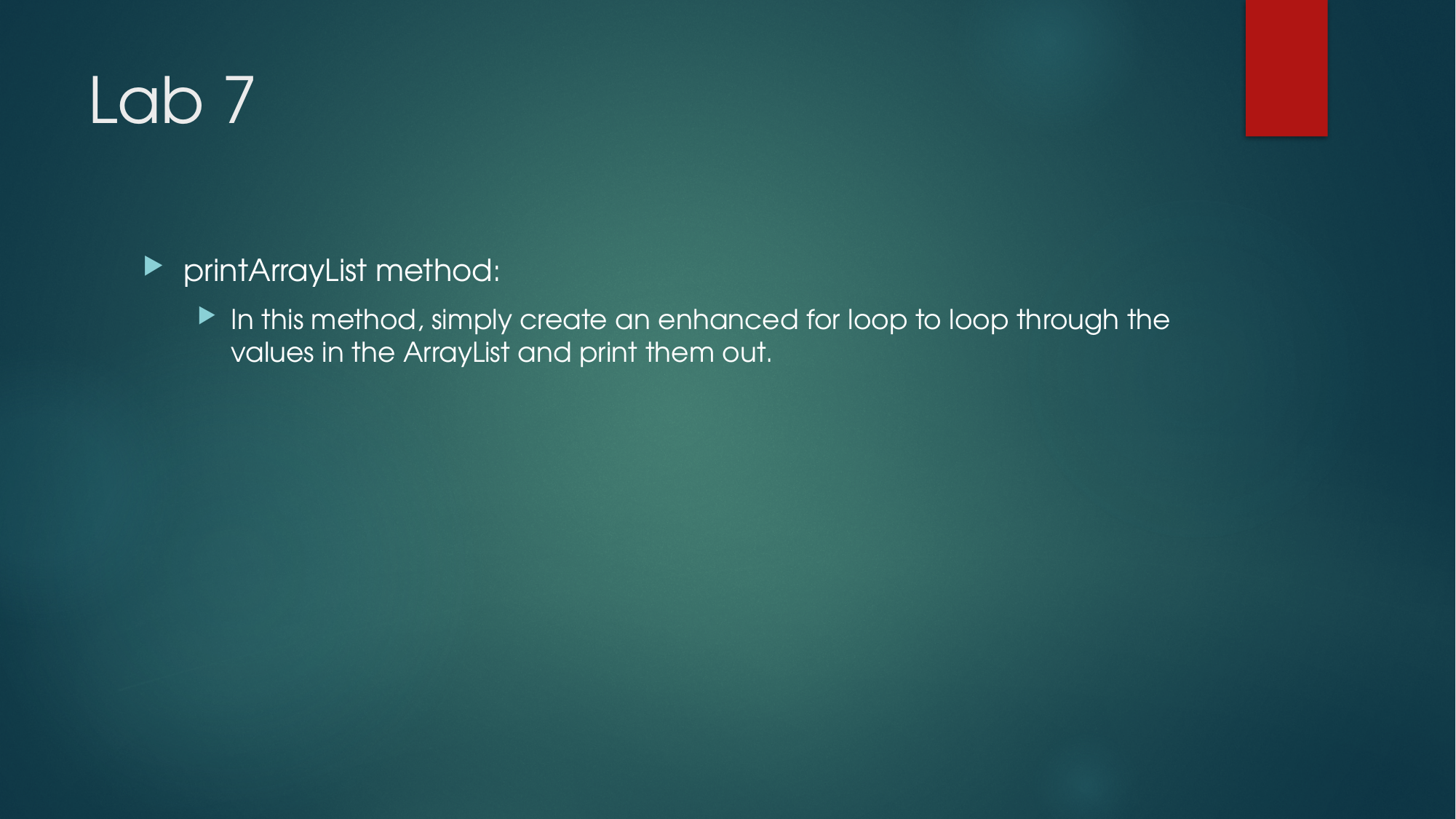

# Lab 7
printArrayList method:
In this method, simply create an enhanced for loop to loop through the values in the ArrayList and print them out.